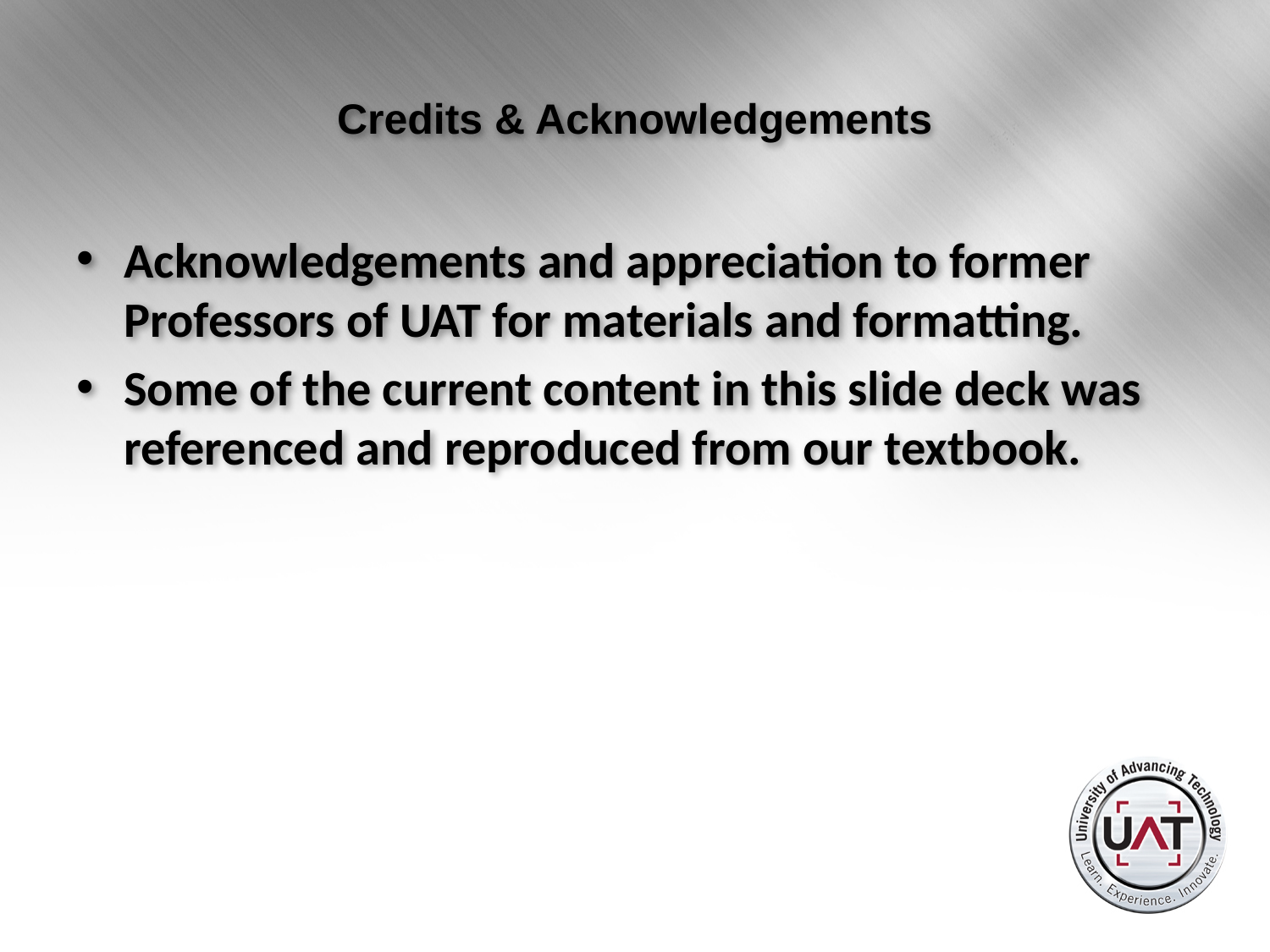

# Credits & Acknowledgements
Acknowledgements and appreciation to former Professors of UAT for materials and formatting.
Some of the current content in this slide deck was referenced and reproduced from our textbook.